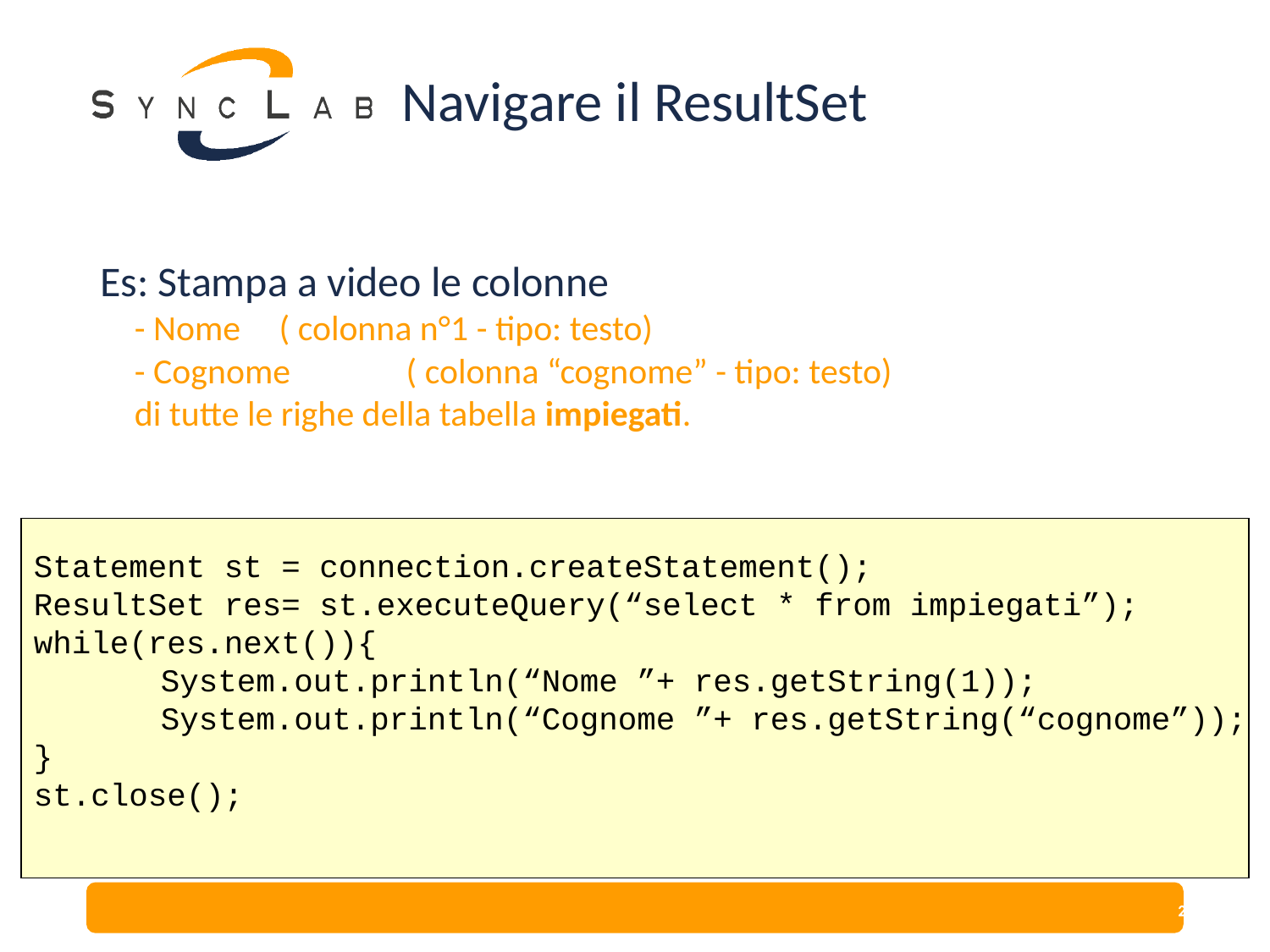

# Navigare il ResultSet
Es: Stampa a video le colonne
- Nome	( colonna n°1 - tipo: testo)
- Cognome	( colonna “cognome” - tipo: testo)
di tutte le righe della tabella impiegati.
Statement st = connection.createStatement();
ResultSet res= st.executeQuery(“select * from impiegati”);
while(res.next()){
	System.out.println(“Nome ”+ res.getString(1));
	System.out.println(“Cognome ”+ res.getString(“cognome”));
}
st.close();

27